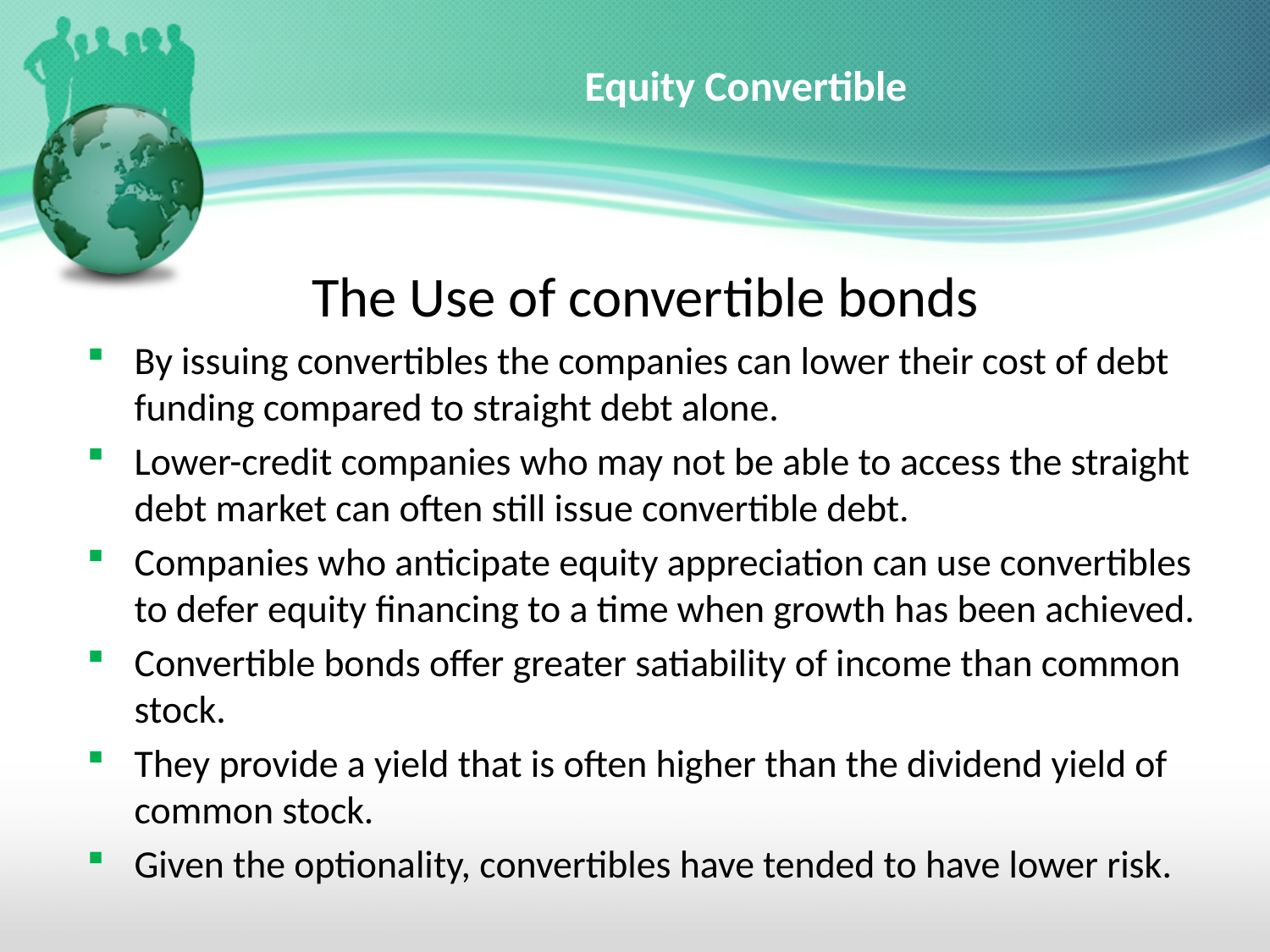

# Equity Convertible
The Use of convertible bonds
By issuing convertibles the companies can lower their cost of debt funding compared to straight debt alone.
Lower-credit companies who may not be able to access the straight debt market can often still issue convertible debt.
Companies who anticipate equity appreciation can use convertibles to defer equity financing to a time when growth has been achieved.
Convertible bonds offer greater satiability of income than common stock.
They provide a yield that is often higher than the dividend yield of common stock.
Given the optionality, convertibles have tended to have lower risk.